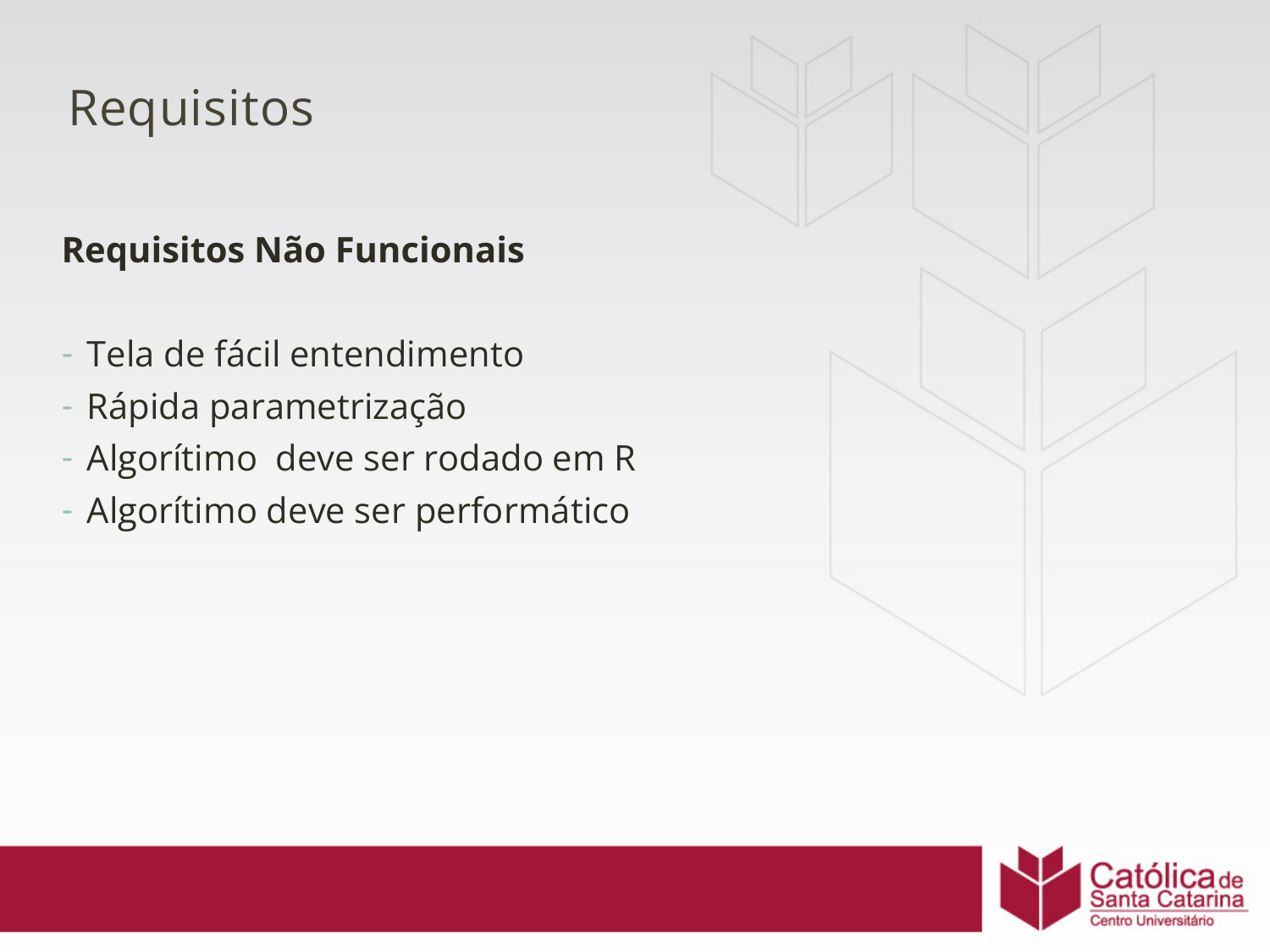

# Requisitos
Requisitos Não Funcionais

Tela de fácil entendimento
Rápida parametrização
Algorítimo  deve ser rodado em R
Algorítimo deve ser performático